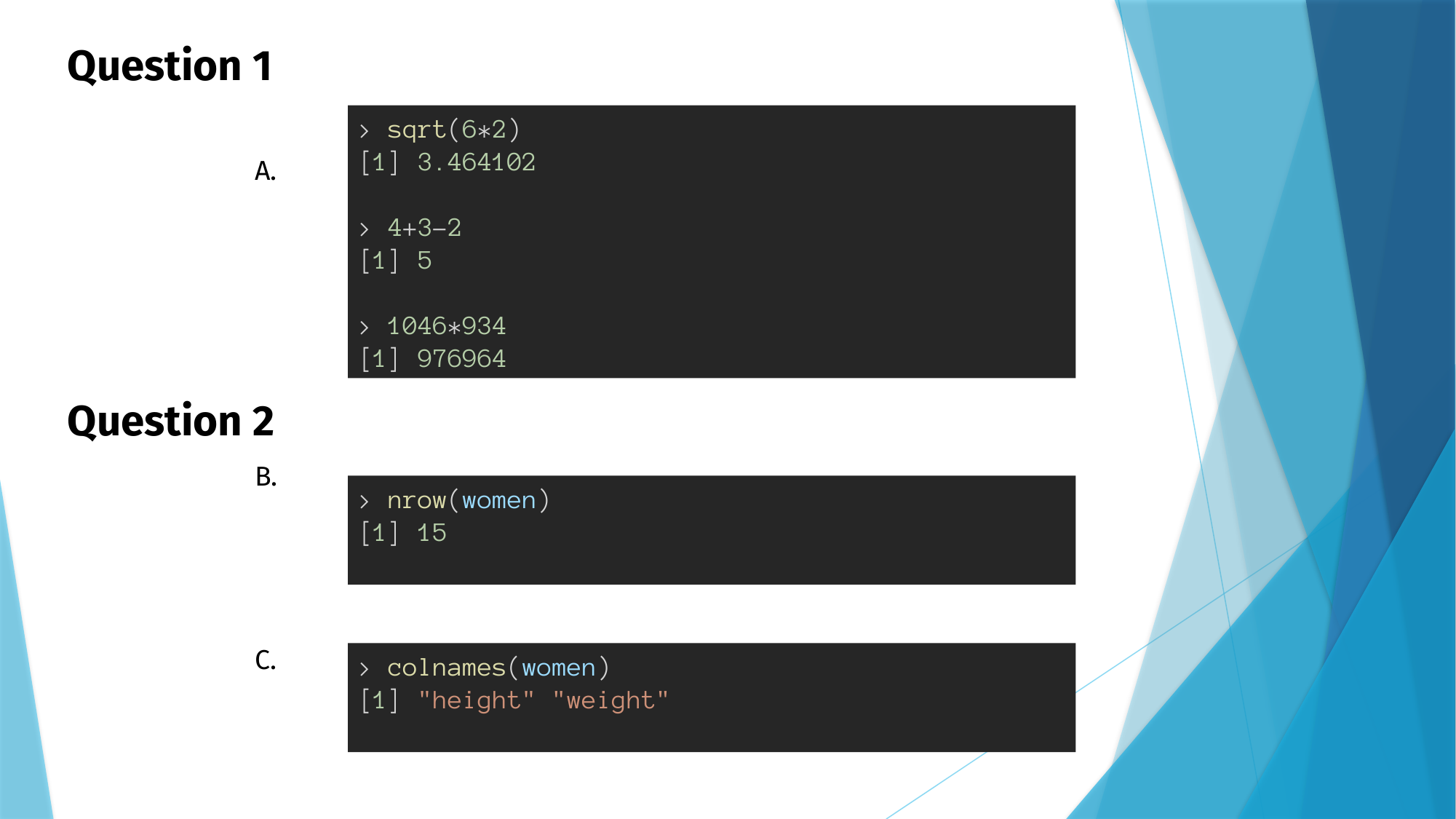

Question 1
> sqrt(6*2)
[1] 3.464102

> 4+3-2
[1] 5

> 1046*934
[1] 976964
A.
Question 2
B.
> nrow(women)
[1] 15

C.
> colnames(women)
[1] "height" "weight"